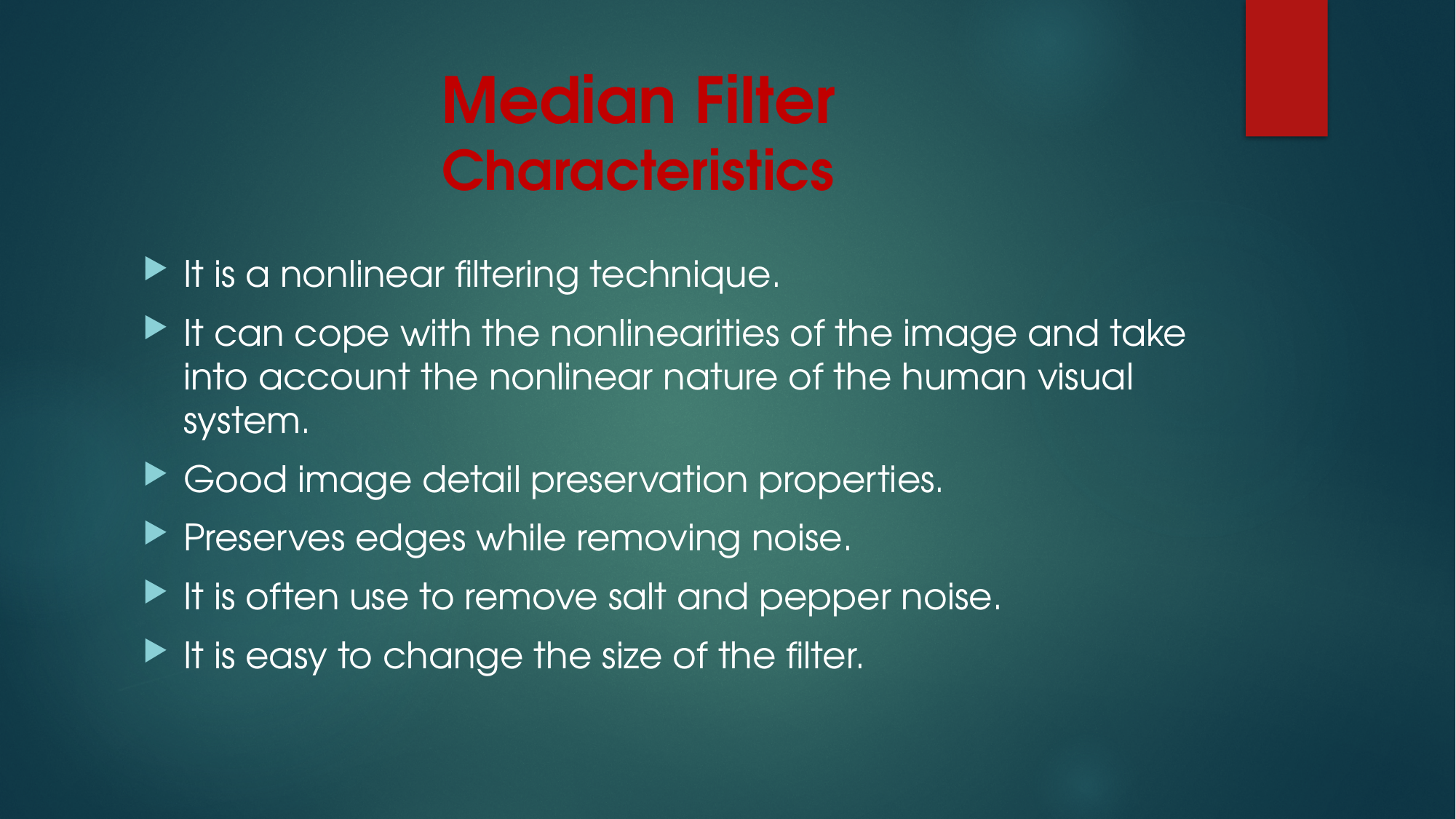

# Median Filter Characteristics
It is a nonlinear filtering technique.
It can cope with the nonlinearities of the image and take into account the nonlinear nature of the human visual system.
Good image detail preservation properties.
Preserves edges while removing noise.
It is often use to remove salt and pepper noise.
It is easy to change the size of the filter.